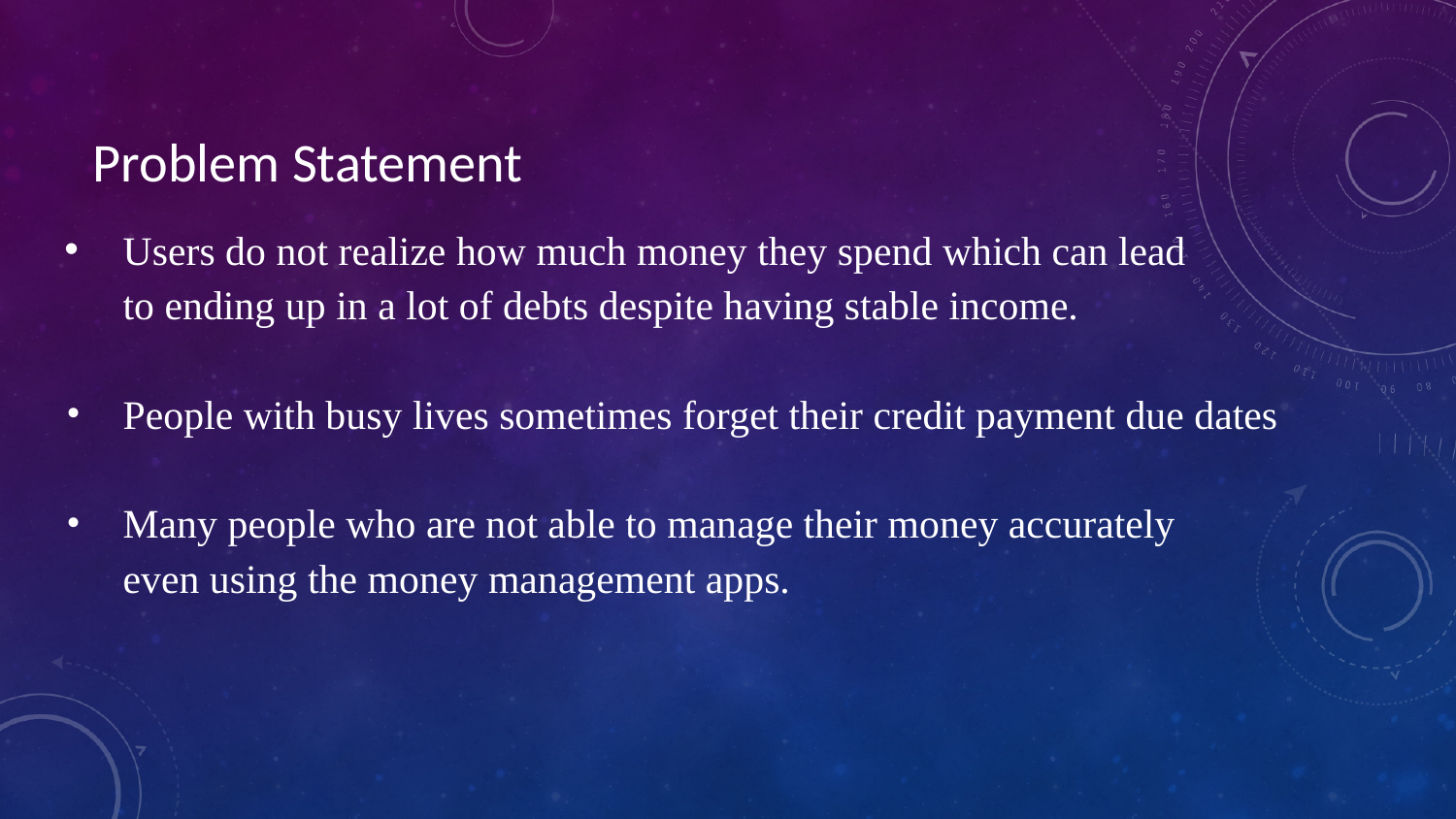

# Problem Statement
Users do not realize how much money they spend which can lead
to ending up in a lot of debts despite having stable income.

People with busy lives sometimes forget their credit payment due dates

Many people who are not able to manage their money accurately
even using the money management apps.